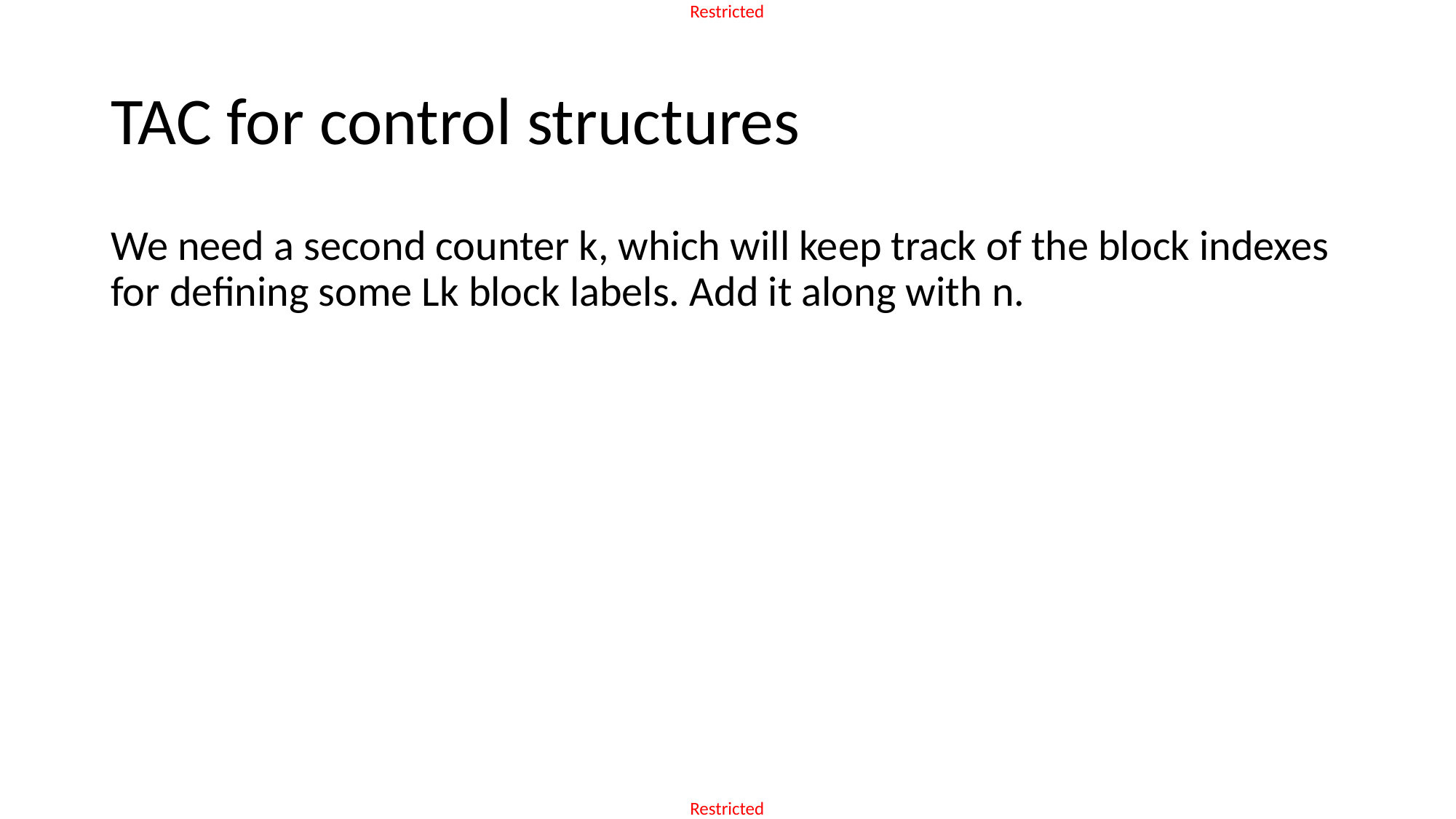

# TAC for control structures
We need a second counter k, which will keep track of the block indexes for defining some Lk block labels. Add it along with n.